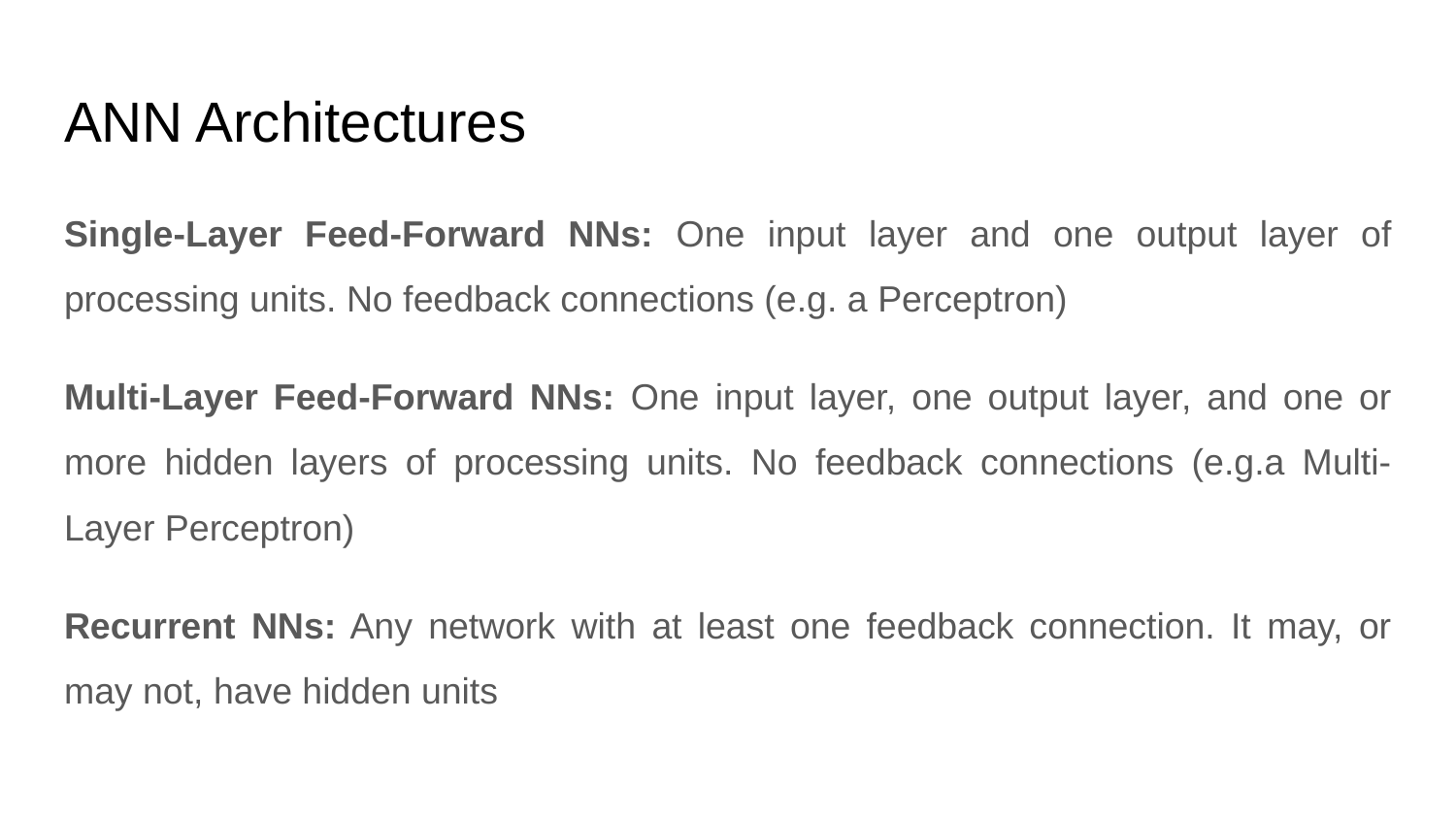

# ANN Architectures
Single-Layer Feed-Forward NNs: One input layer and one output layer of processing units. No feedback connections (e.g. a Perceptron)
Multi-Layer Feed-Forward NNs: One input layer, one output layer, and one or more hidden layers of processing units. No feedback connections (e.g.a Multi-Layer Perceptron)
Recurrent NNs: Any network with at least one feedback connection. It may, or may not, have hidden units